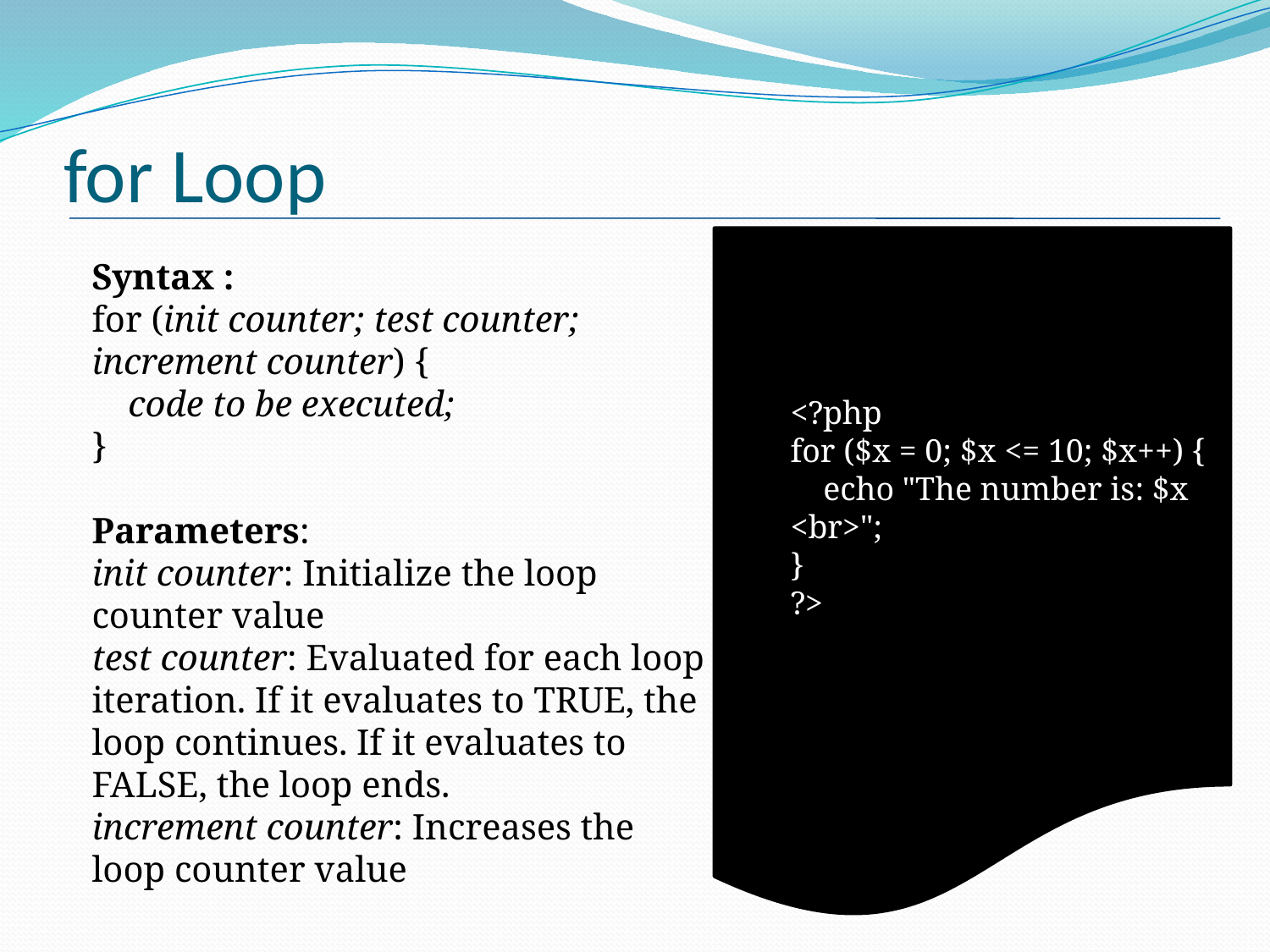

# for Loop

<?php 
for ($x = 0; $x <= 10; $x++) {
    echo "The number is: $x <br>";
} 
?>
Syntax :
for (init counter; test counter; increment counter) {
    code to be executed;
}

Parameters:
init counter: Initialize the loop counter value
test counter: Evaluated for each loop iteration. If it evaluates to TRUE, the loop continues. If it evaluates to FALSE, the loop ends.
increment counter: Increases the loop counter value